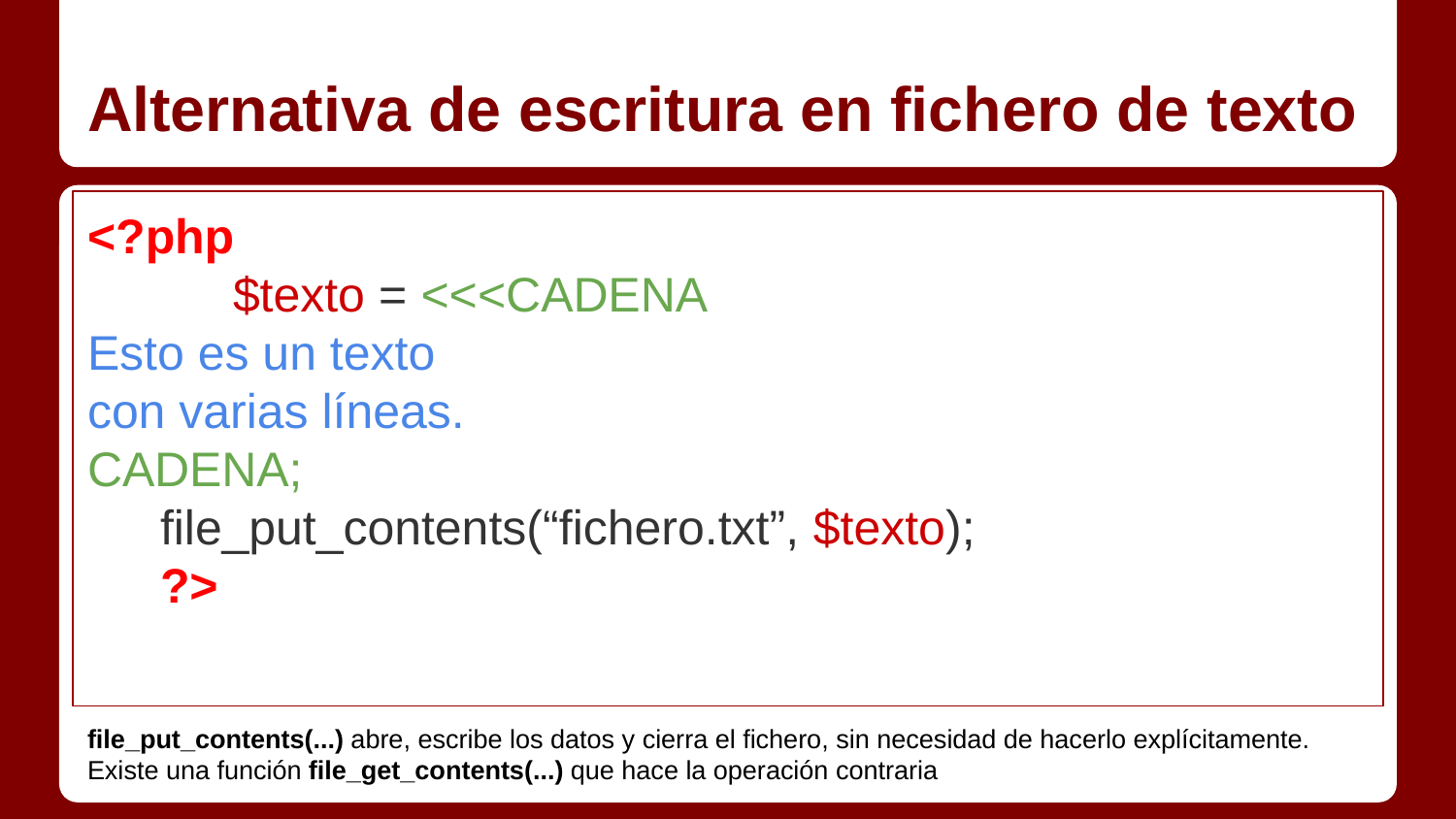

# Alternativa de escritura en fichero de texto
<?php
	$texto = <<<CADENA
Esto es un texto
con varias líneas.
CADENA;
file_put_contents(“fichero.txt”, $texto);
?>
file_put_contents(...) abre, escribe los datos y cierra el fichero, sin necesidad de hacerlo explícitamente.
Existe una función file_get_contents(...) que hace la operación contraria